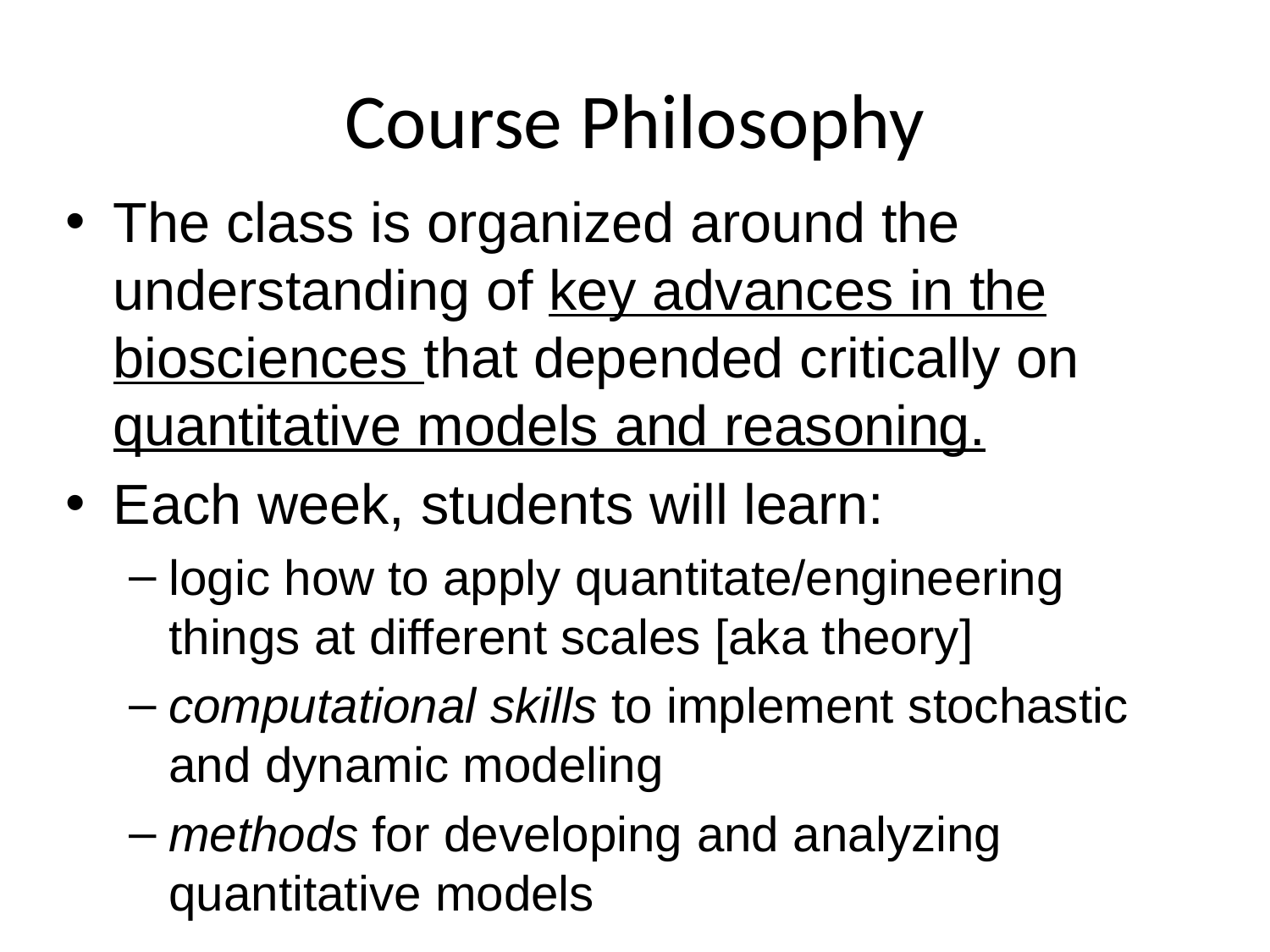

# Course Philosophy
The class is organized around the understanding of key advances in the biosciences that depended critically on quantitative models and reasoning.
Each week, students will learn:
logic how to apply quantitate/engineering things at different scales [aka theory]
computational skills to implement stochastic and dynamic modeling
methods for developing and analyzing quantitative models